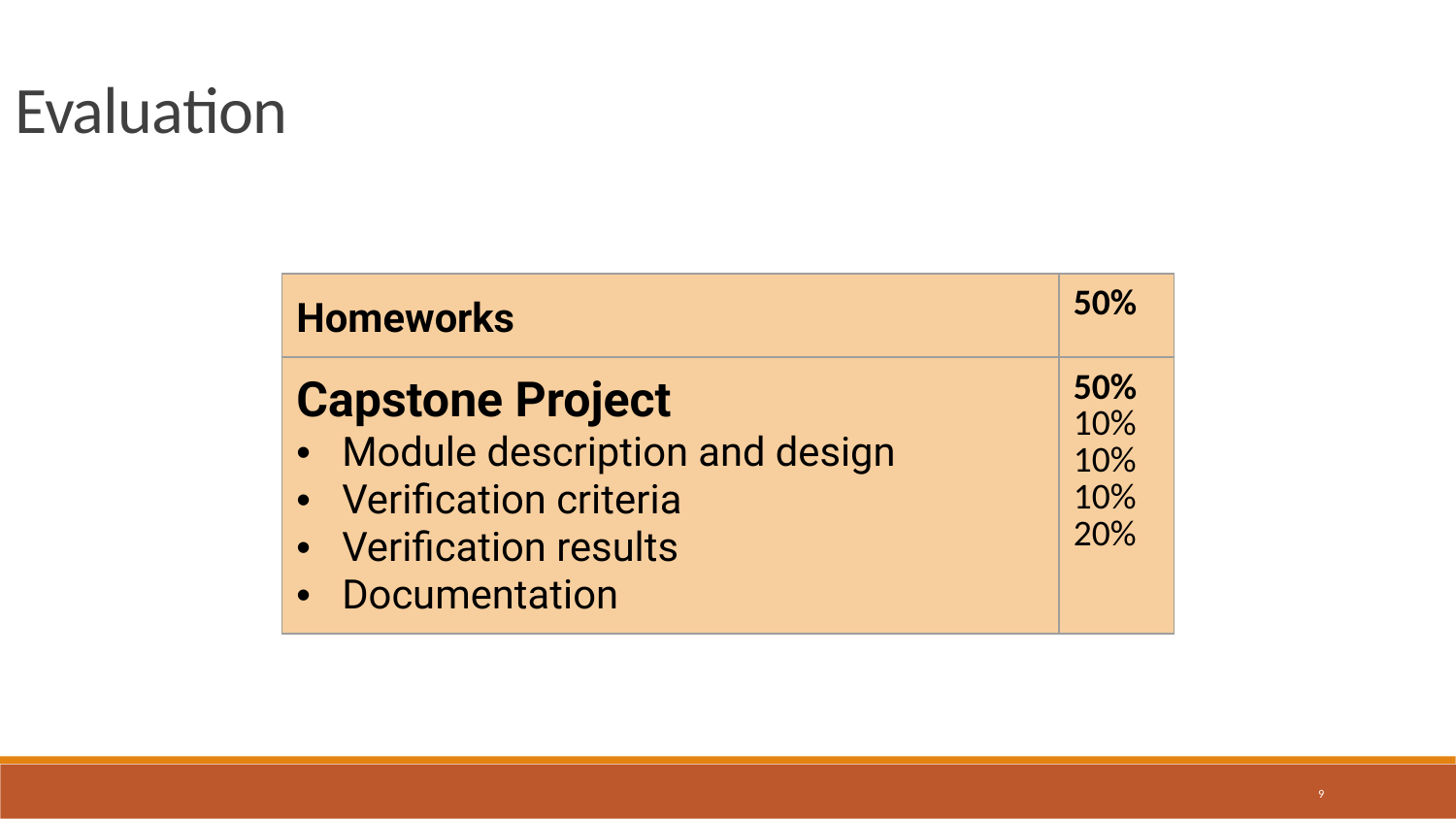

Evaluation
| Homeworks | 50% |
| --- | --- |
| Capstone Project Module description and design Verification criteria Verification results Documentation | 50% 10% 10% 10% 20% |
9